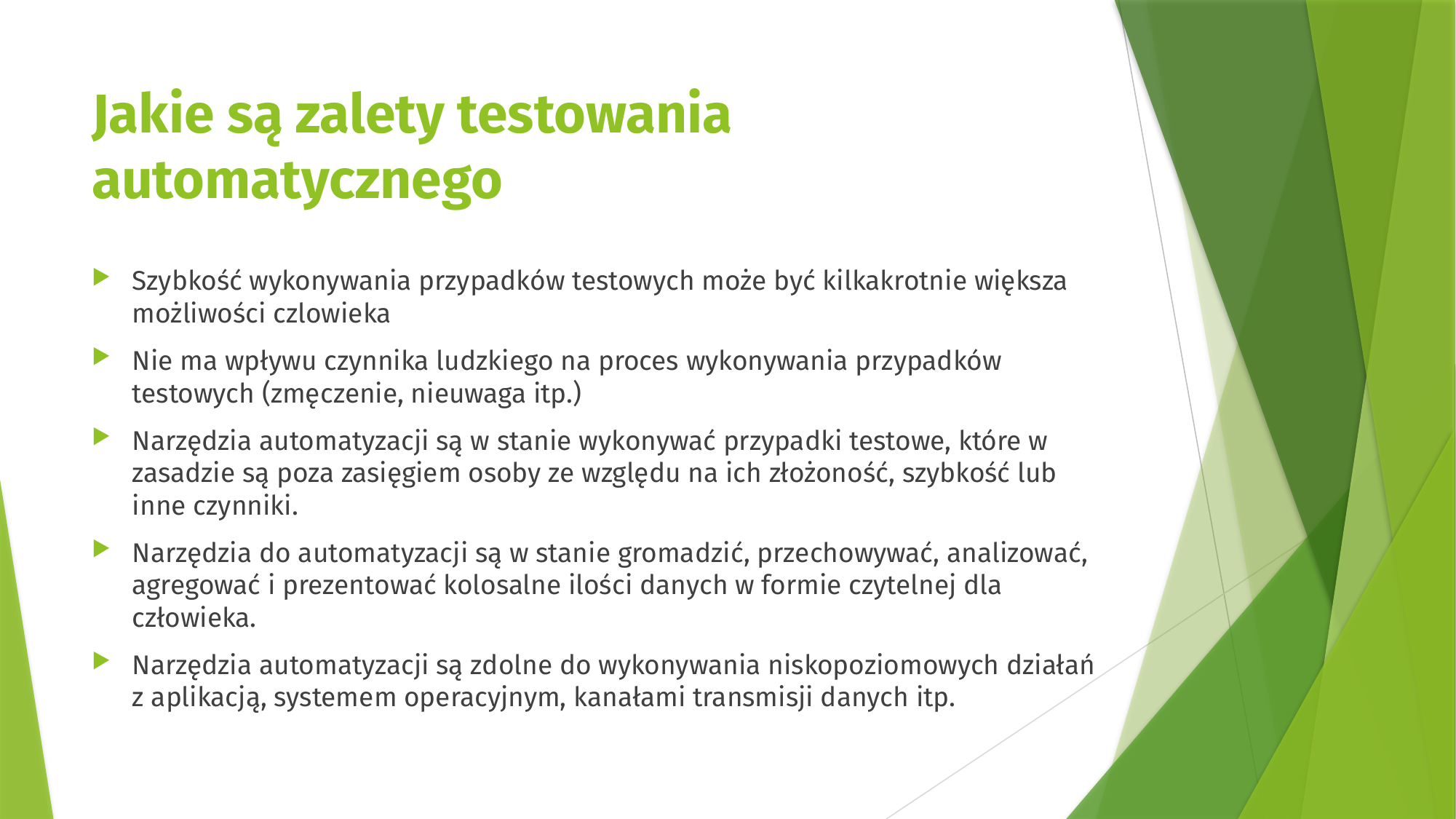

# Jakie są zalety testowania automatycznego
Szybkość wykonywania przypadków testowych może być kilkakrotnie większa możliwości czlowieka
Nie ma wpływu czynnika ludzkiego na proces wykonywania przypadków testowych (zmęczenie, nieuwaga itp.)
Narzędzia automatyzacji są w stanie wykonywać przypadki testowe, które w zasadzie są poza zasięgiem osoby ze względu na ich złożoność, szybkość lub inne czynniki.
Narzędzia do automatyzacji są w stanie gromadzić, przechowywać, analizować, agregować i prezentować kolosalne ilości danych w formie czytelnej dla człowieka.
Narzędzia automatyzacji są zdolne do wykonywania niskopoziomowych działań z aplikacją, systemem operacyjnym, kanałami transmisji danych itp.